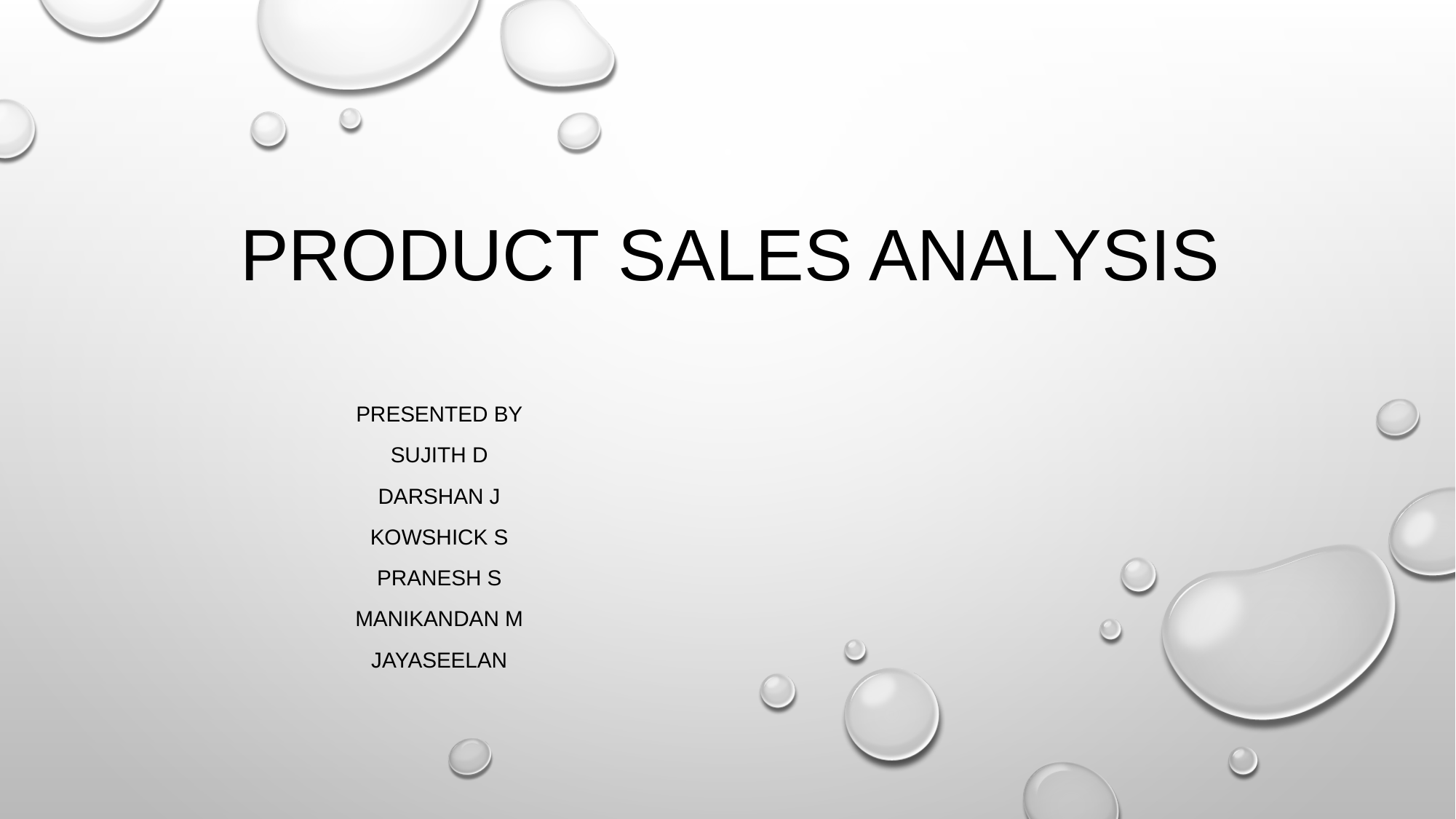

# Product sales analysis
Presented by
Sujith d
Darshan J
Kowshick S
Pranesh s
Manikandan m
Jayaseelan